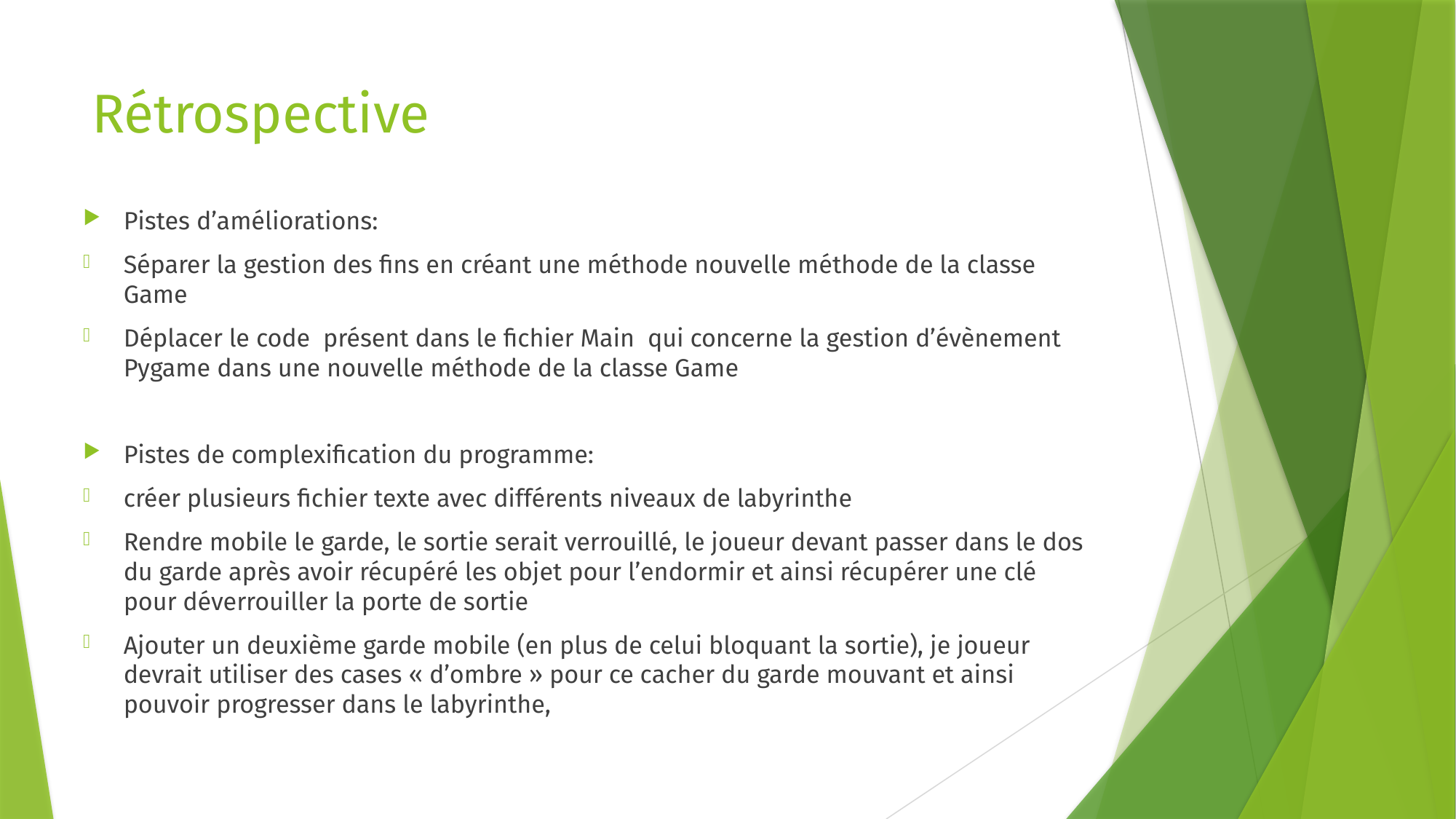

# Rétrospective
Pistes d’améliorations:
Séparer la gestion des fins en créant une méthode nouvelle méthode de la classe Game
Déplacer le code  présent dans le fichier Main  qui concerne la gestion d’évènement Pygame dans une nouvelle méthode de la classe Game

Pistes de complexification du programme:
créer plusieurs fichier texte avec différents niveaux de labyrinthe
Rendre mobile le garde, le sortie serait verrouillé, le joueur devant passer dans le dos du garde après avoir récupéré les objet pour l’endormir et ainsi récupérer une clé pour déverrouiller la porte de sortie
Ajouter un deuxième garde mobile (en plus de celui bloquant la sortie), je joueur devrait utiliser des cases « d’ombre » pour ce cacher du garde mouvant et ainsi pouvoir progresser dans le labyrinthe,